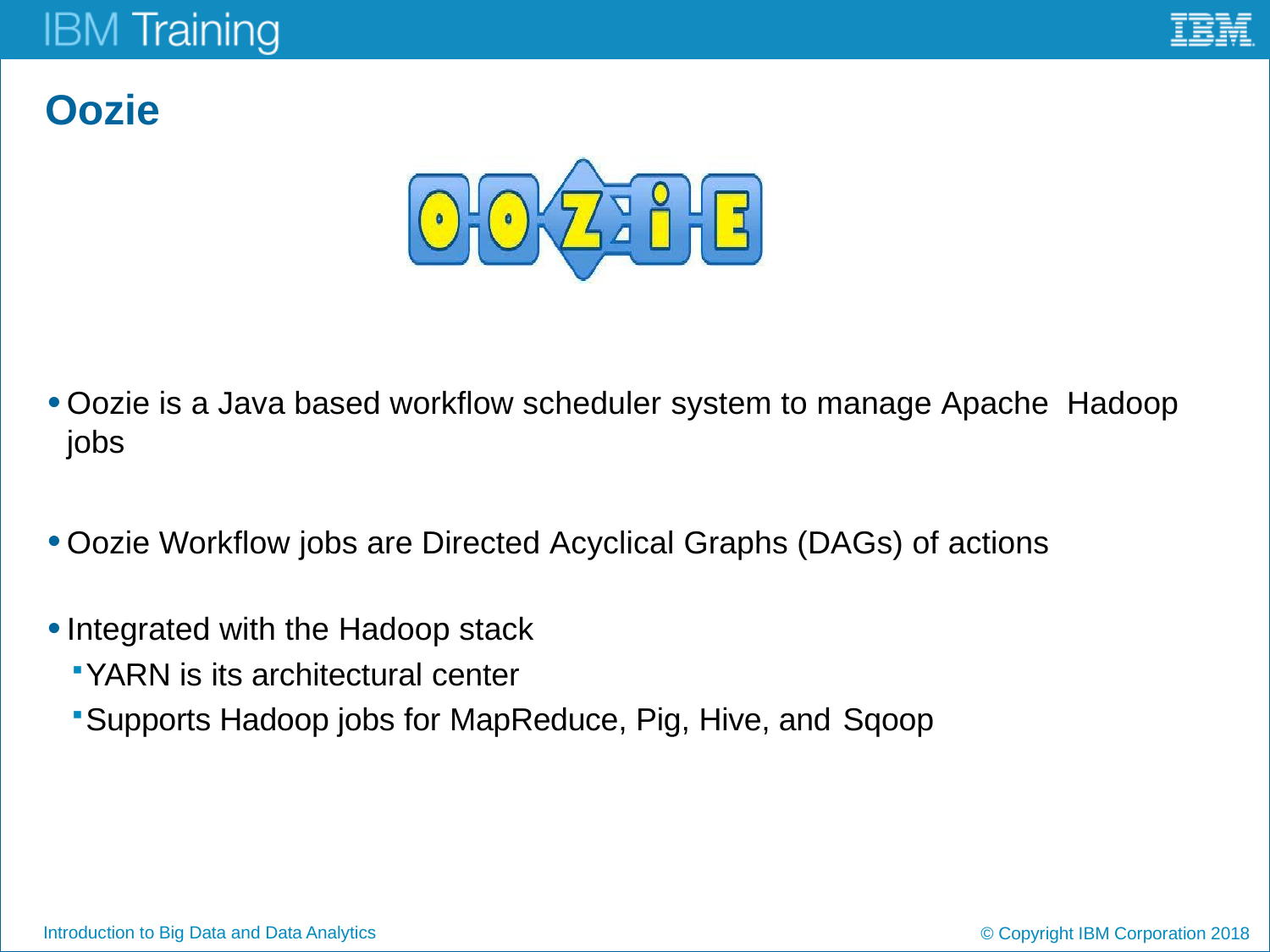

# Oozie

Oozie is a Java based workflow scheduler system to manage Apache  Hadoop jobs

Oozie Workflow jobs are Directed Acyclical Graphs (DAGs) of actions

Integrated with the Hadoop stack
YARN is its architectural center
Supports Hadoop jobs for MapReduce, Pig, Hive, and Sqoop